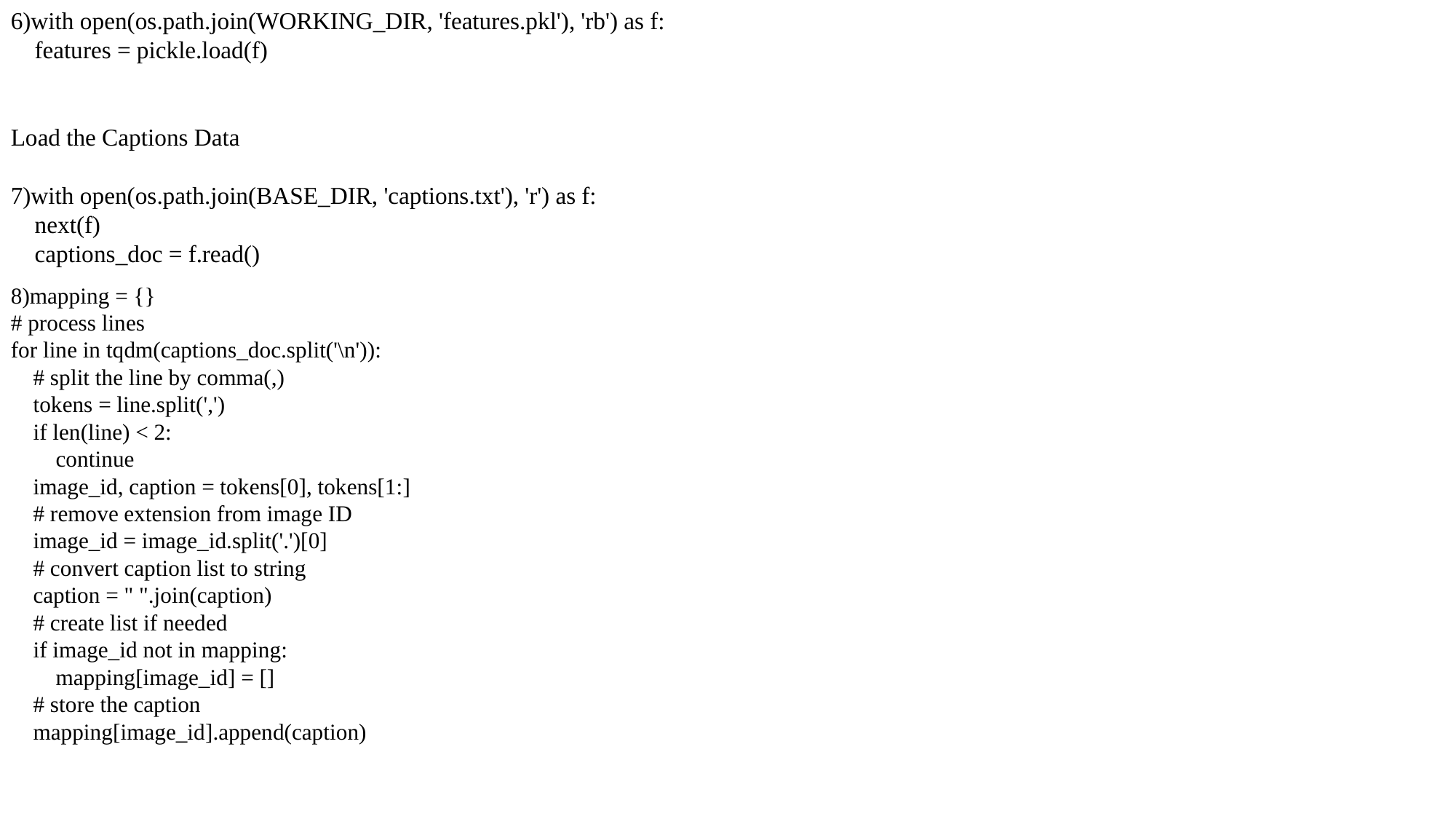

6)with open(os.path.join(WORKING_DIR, 'features.pkl'), 'rb') as f:
    features = pickle.load(f)

Load the Captions Data

7)with open(os.path.join(BASE_DIR, 'captions.txt'), 'r') as f:
    next(f)
    captions_doc = f.read()
8)mapping = {}
# process lines
for line in tqdm(captions_doc.split('\n')):
    # split the line by comma(,)
    tokens = line.split(',')
    if len(line) < 2:
        continue
    image_id, caption = tokens[0], tokens[1:]
    # remove extension from image ID
    image_id = image_id.split('.')[0]
    # convert caption list to string
    caption = " ".join(caption)
    # create list if needed
    if image_id not in mapping:
        mapping[image_id] = []
    # store the caption
    mapping[image_id].append(caption)